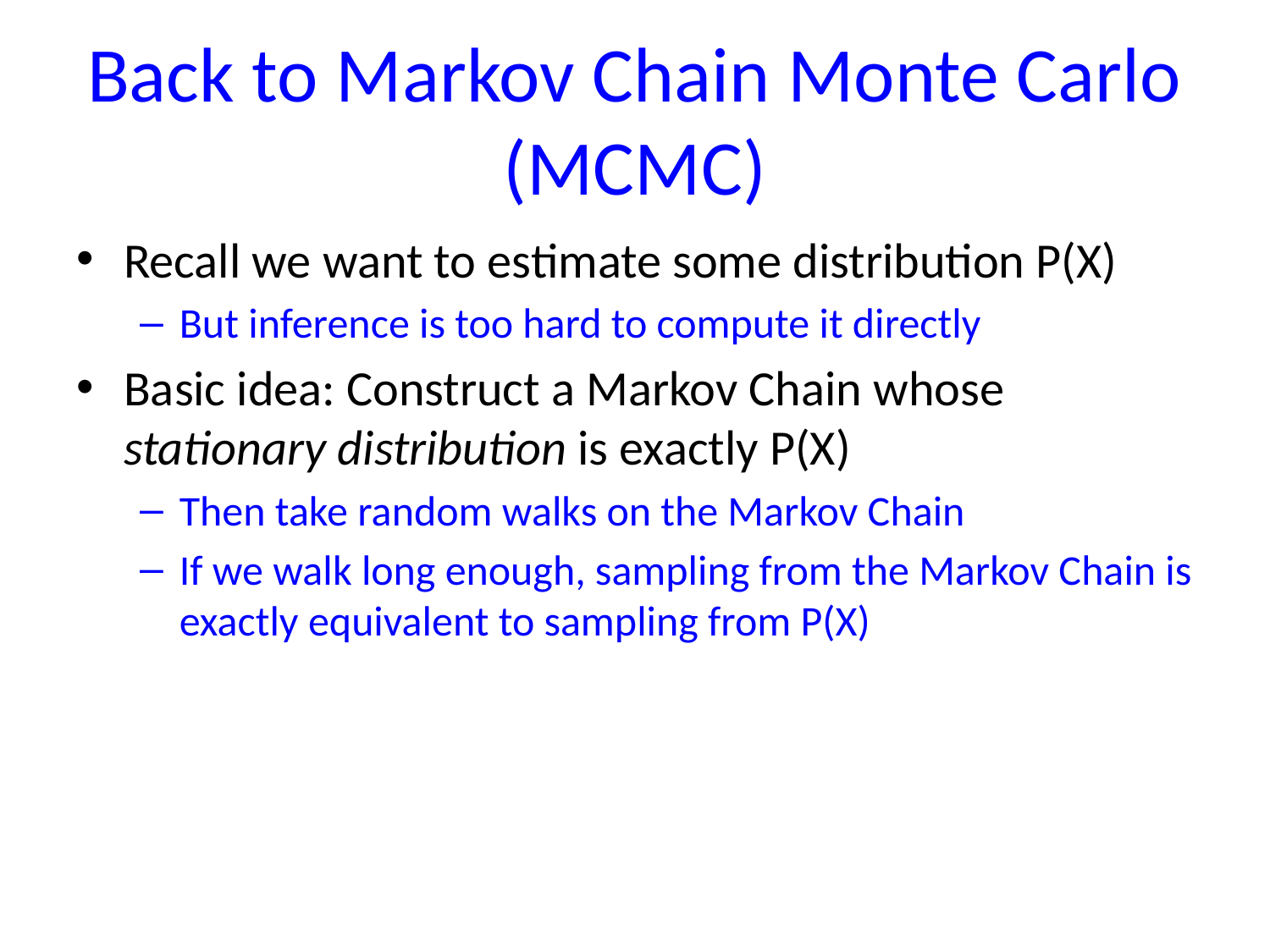

# Back to Markov Chain Monte Carlo (MCMC)
Recall we want to estimate some distribution P(X)
But inference is too hard to compute it directly
Basic idea: Construct a Markov Chain whose stationary distribution is exactly P(X)
Then take random walks on the Markov Chain
If we walk long enough, sampling from the Markov Chain is exactly equivalent to sampling from P(X)